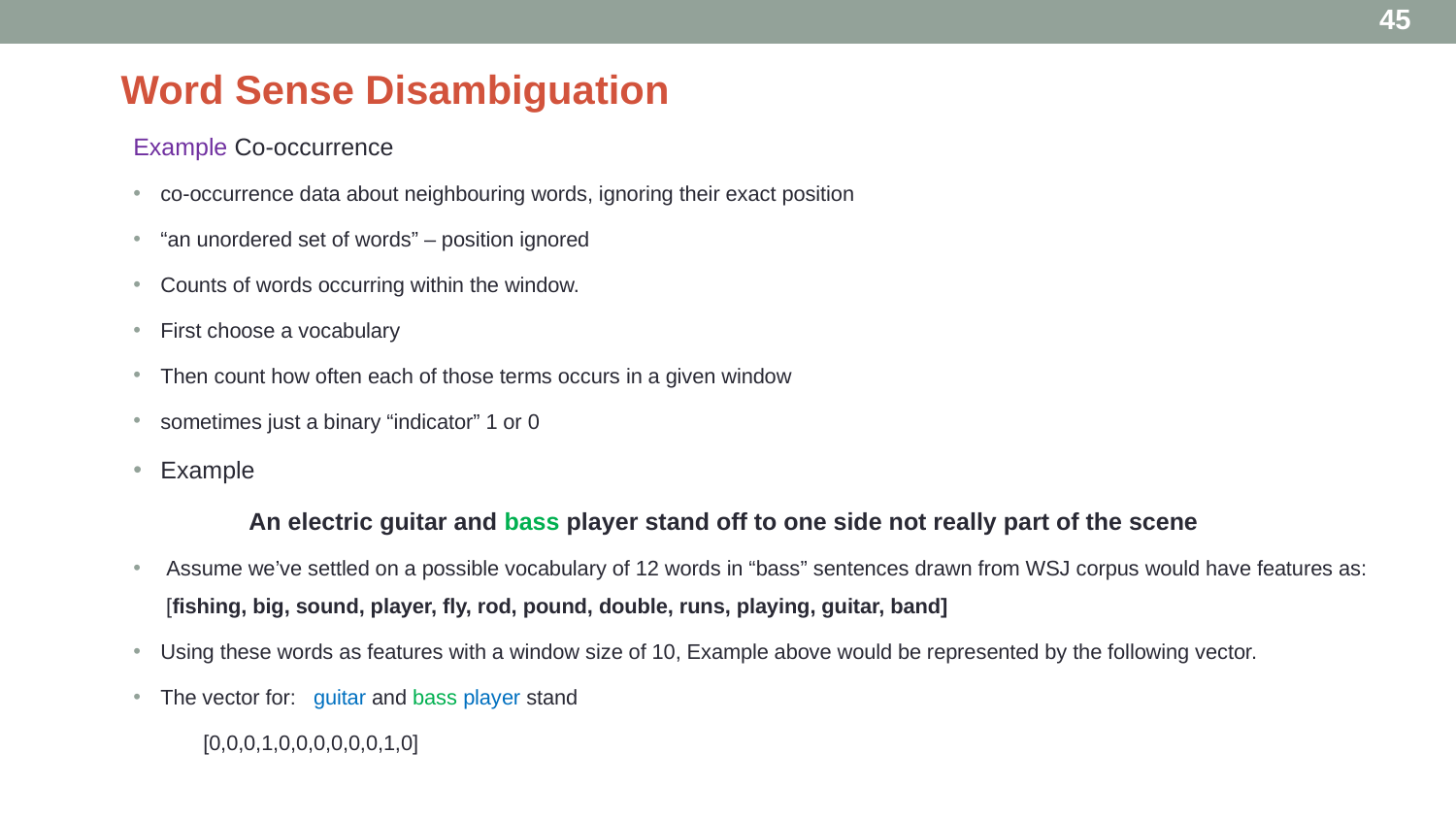

45
# Word Sense Disambiguation
Example Co-occurrence
co-occurrence data about neighbouring words, ignoring their exact position
“an unordered set of words” – position ignored
Counts of words occurring within the window.
First choose a vocabulary
Then count how often each of those terms occurs in a given window
sometimes just a binary “indicator” 1 or 0
Example
                 An electric guitar and bass player stand off to one side not really part of the scene
 Assume we’ve settled on a possible vocabulary of 12 words in “bass” sentences drawn from WSJ corpus would have features as:  [fishing, big, sound, player, fly, rod, pound, double, runs, playing, guitar, band]
Using these words as features with a window size of 10, Example above would be represented by the following vector.
The vector for:   guitar and bass player stand
            [0,0,0,1,0,0,0,0,0,0,1,0]